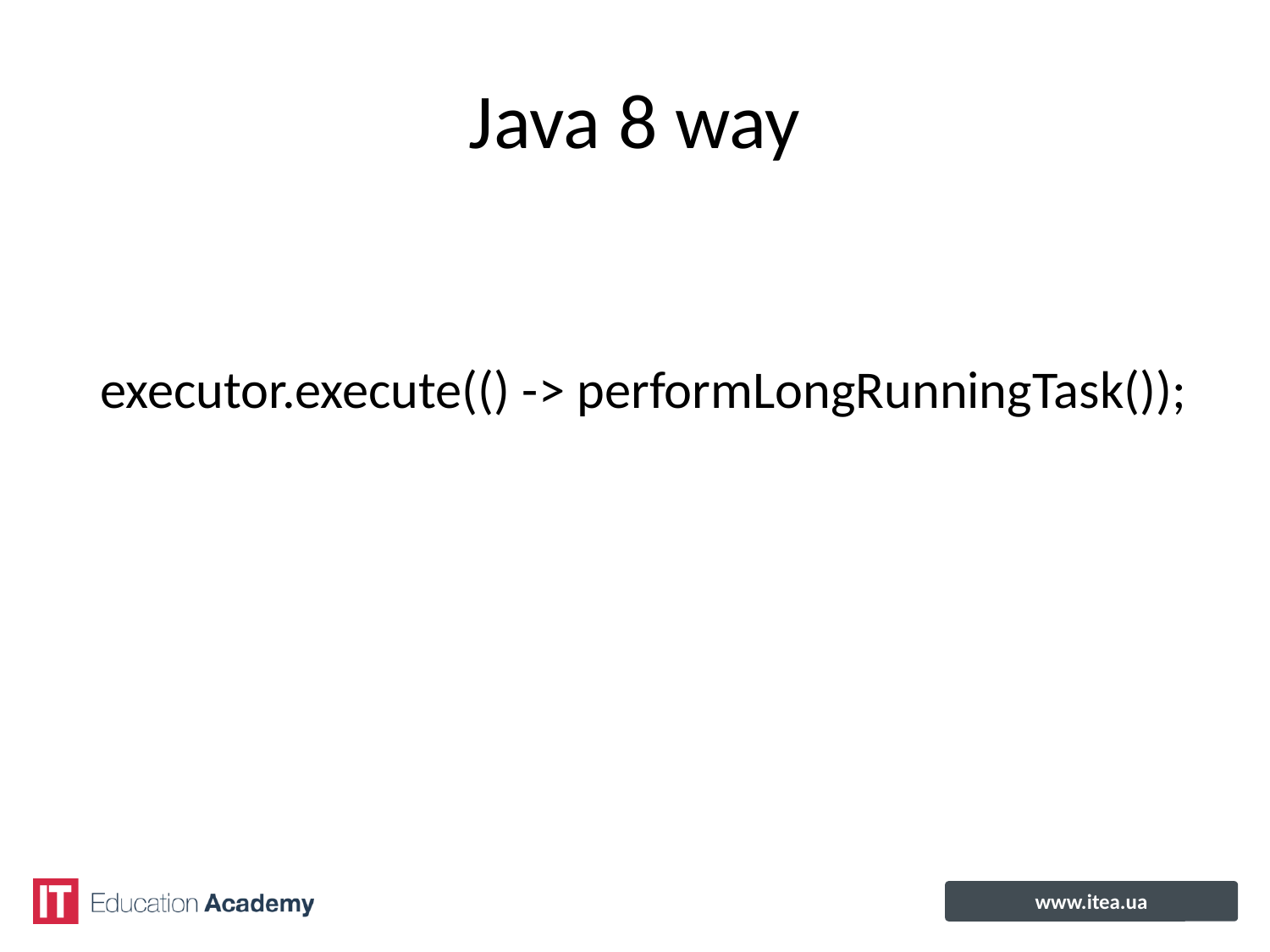

# Java 8 way

  executor.execute(() -> performLongRunningTask());